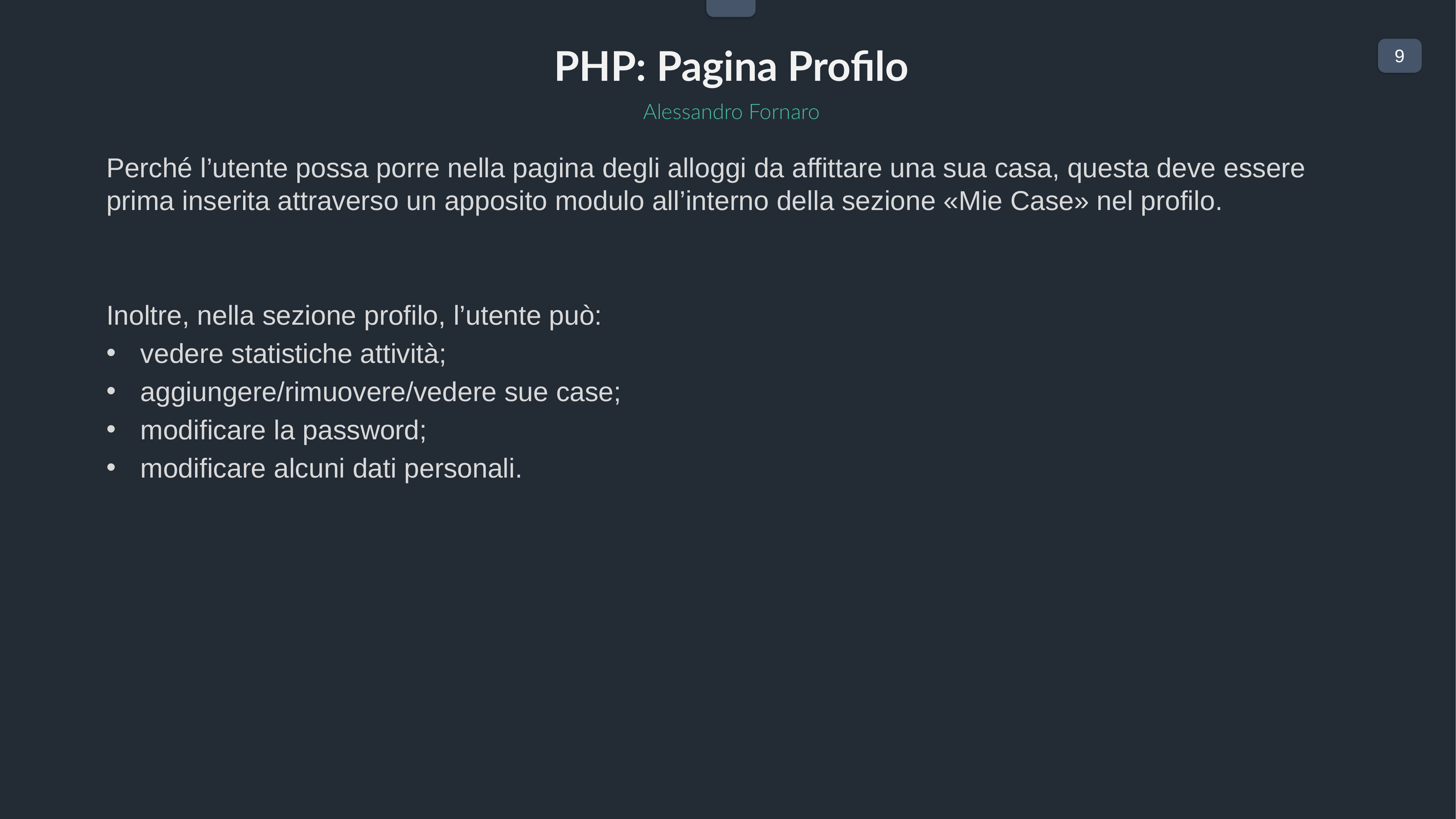

PHP: Pagina Profilo
Alessandro Fornaro
Perché l’utente possa porre nella pagina degli alloggi da affittare una sua casa, questa deve essere prima inserita attraverso un apposito modulo all’interno della sezione «Mie Case» nel profilo.

Inoltre, nella sezione profilo, l’utente può:
vedere statistiche attività;
aggiungere/rimuovere/vedere sue case;
modificare la password;
modificare alcuni dati personali.